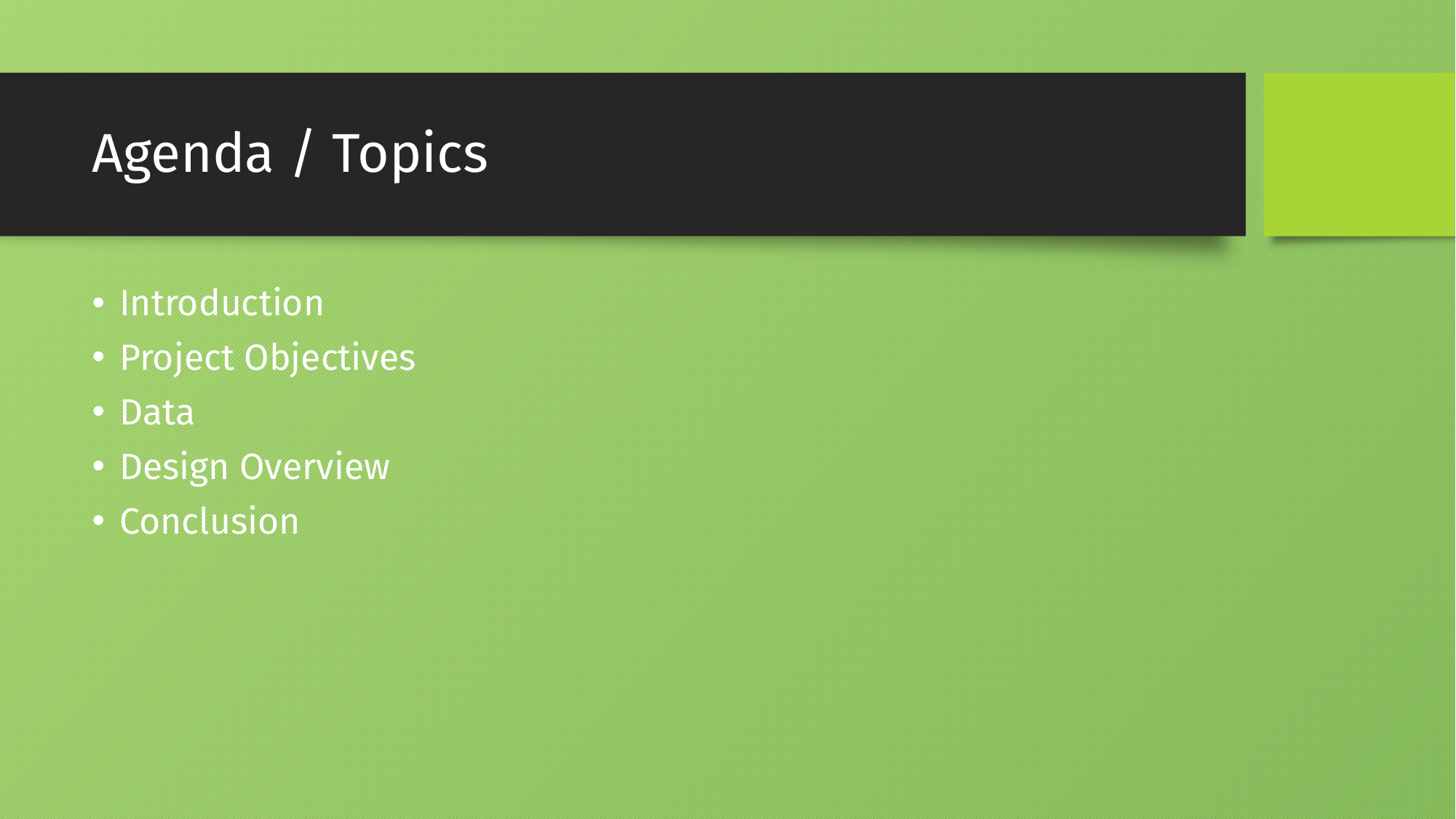

# Agenda / Topics
Introduction
Project Objectives
Data
Design Overview
Conclusion